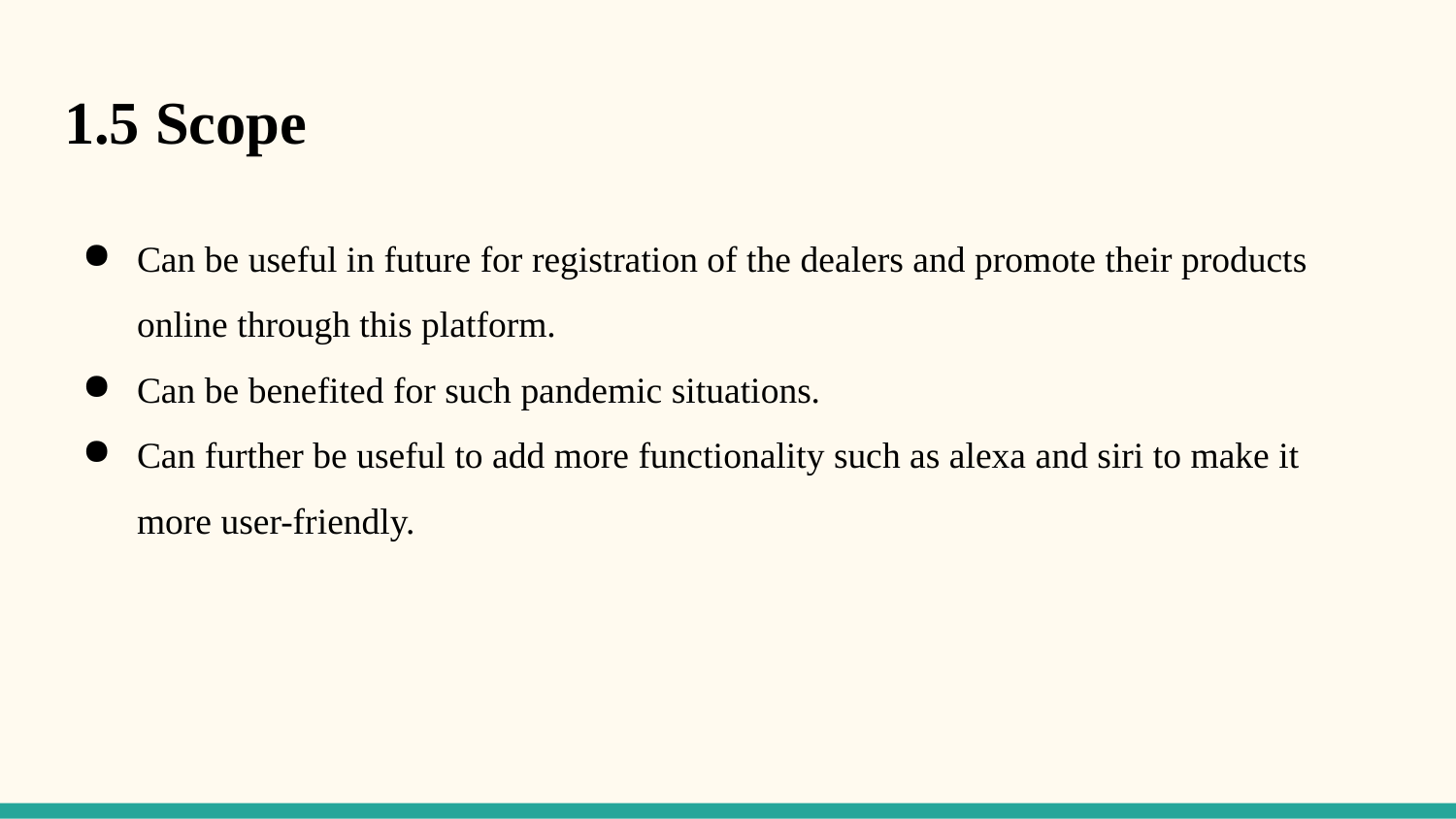

# 1.5 Scope
Can be useful in future for registration of the dealers and promote their products online through this platform.
Can be benefited for such pandemic situations.
Can further be useful to add more functionality such as alexa and siri to make it more user-friendly.